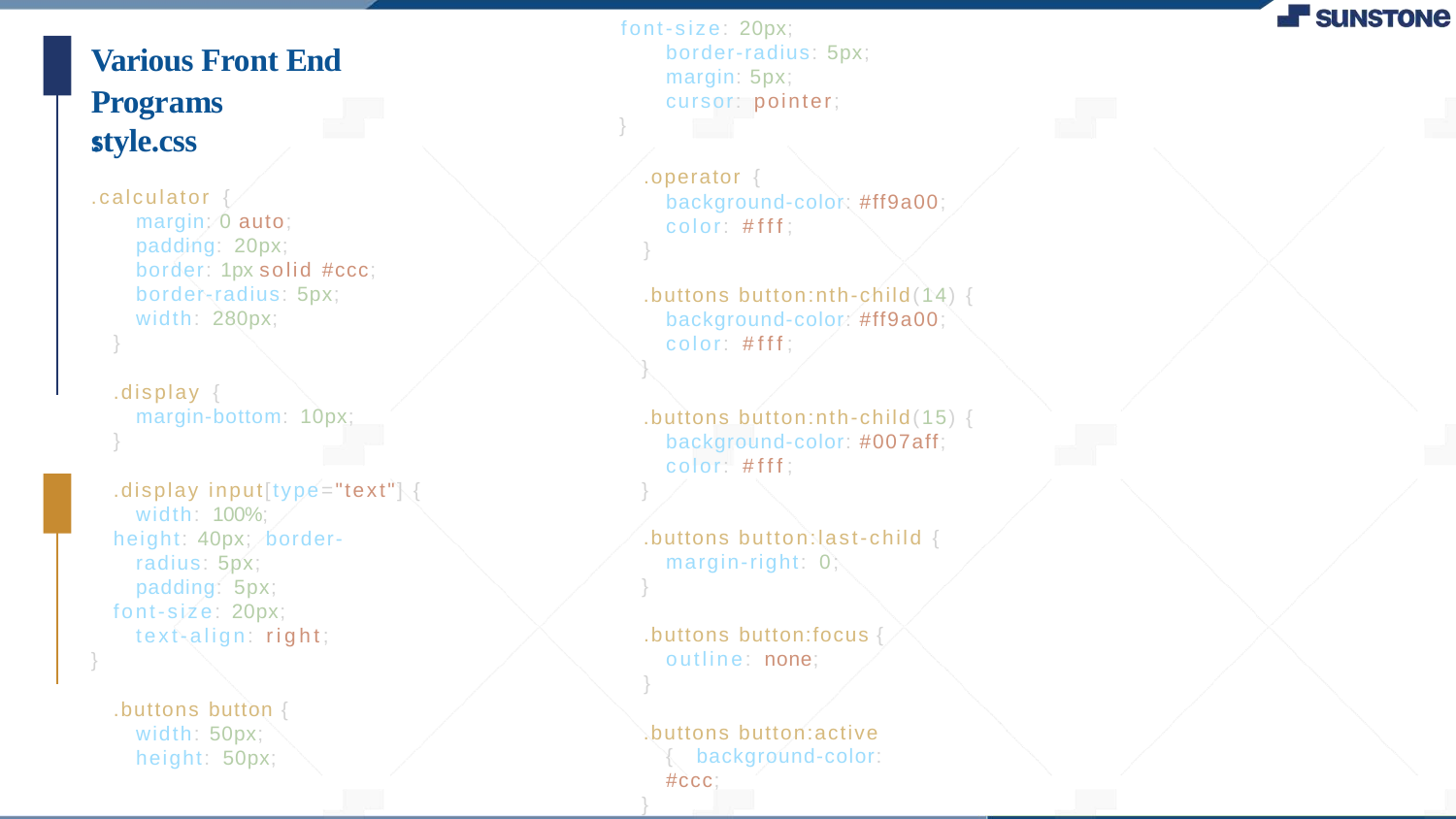

font-size: 20px;  border-radius: 5px;  margin: 5px;  cursor: pointer;
}
# Various Front End
style.css
Programs:

.operator {
background-color: #ff9a00;  color: #fff;
}
.calculator {
margin: 0 auto;
padding: 20px;
border: 1px solid #ccc;  border-radius: 5px;  width: 280px;
}

.display {
margin-bottom: 10px;
}

.display input[type="text"] {  width: 100%;
height: 40px;  border-radius: 5px;  padding: 5px;
font-size: 20px;  text-align: right;
}

.buttons button {  width: 50px;  height: 50px;
.buttons button:nth-child(14) {  background-color: #ff9a00;  color: #fff;
}

.buttons button:nth-child(15) {  background-color: #007aff;  color: #fff;
}
.buttons button:last-child {  margin-right: 0;
}
.buttons button:focus {
outline: none;
}
.buttons button:active {  background-color: #ccc;
}